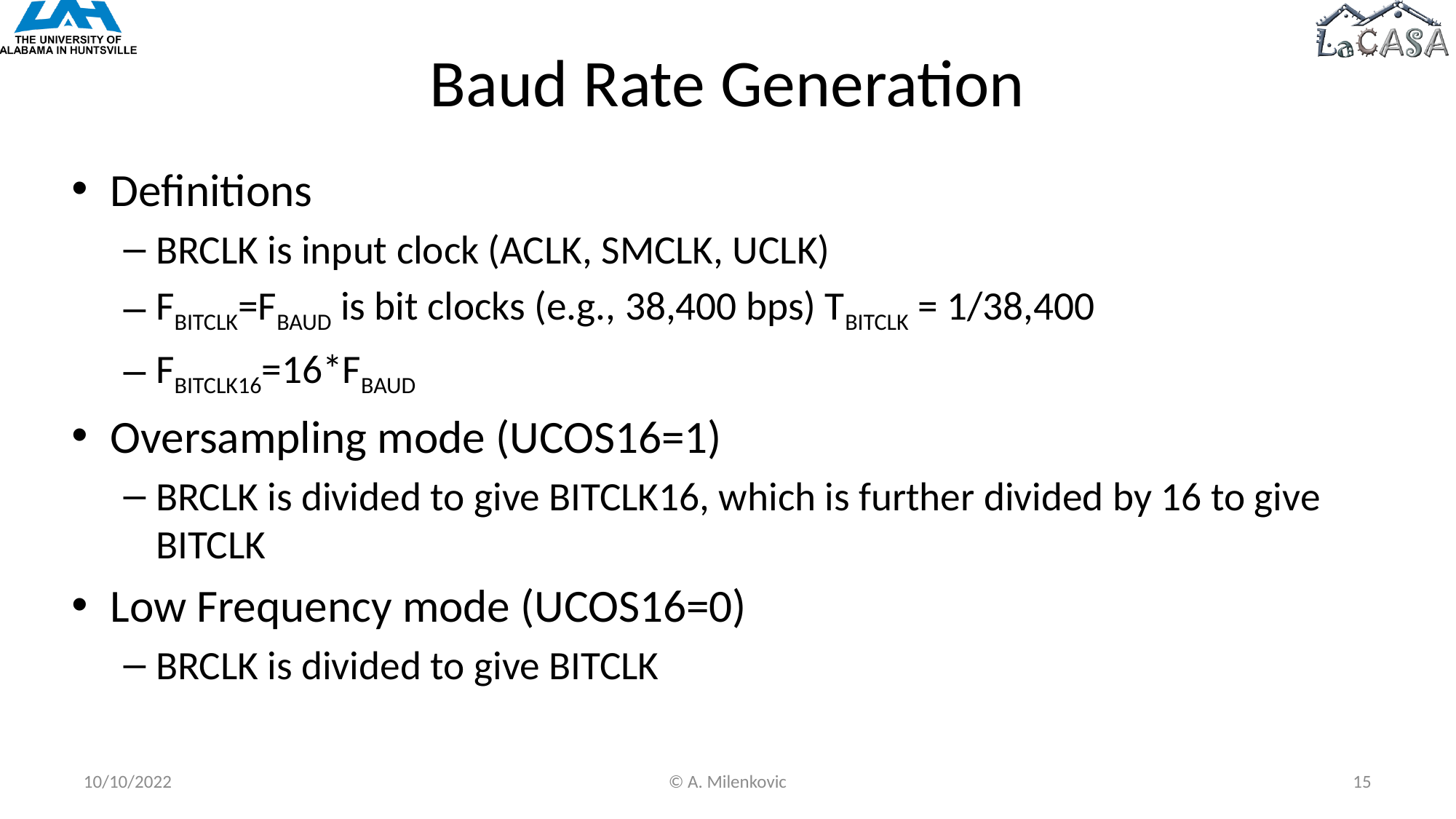

# Baud Rate Generation
Definitions
BRCLK is input clock (ACLK, SMCLK, UCLK)
FBITCLK=FBAUD is bit clocks (e.g., 38,400 bps) TBITCLK = 1/38,400
FBITCLK16=16*FBAUD
Oversampling mode (UCOS16=1)
BRCLK is divided to give BITCLK16, which is further divided by 16 to give BITCLK
Low Frequency mode (UCOS16=0)
BRCLK is divided to give BITCLK
10/10/2022
© A. Milenkovic
15